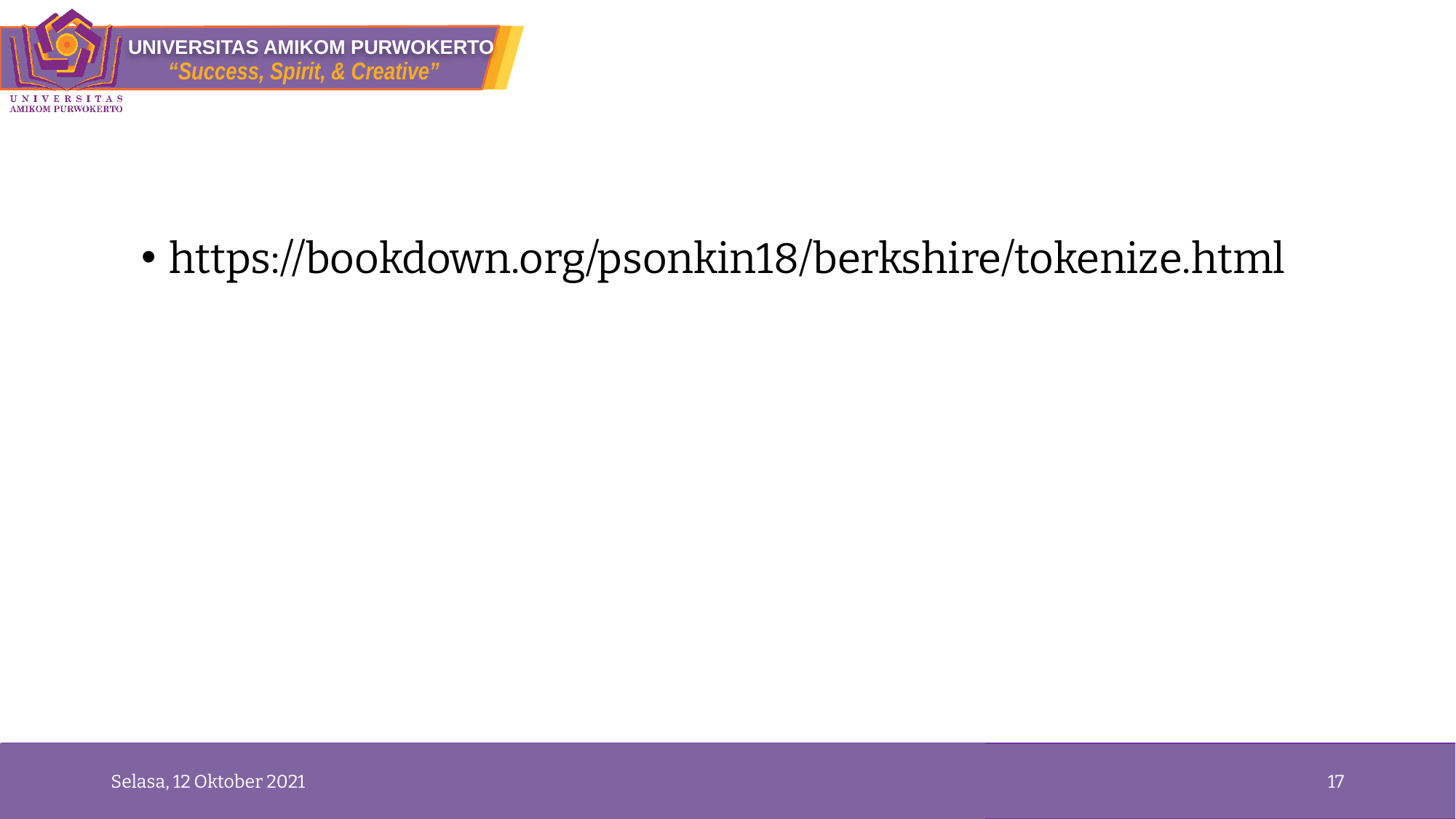

#
https://bookdown.org/psonkin18/berkshire/tokenize.html
Selasa, 12 Oktober 2021
17